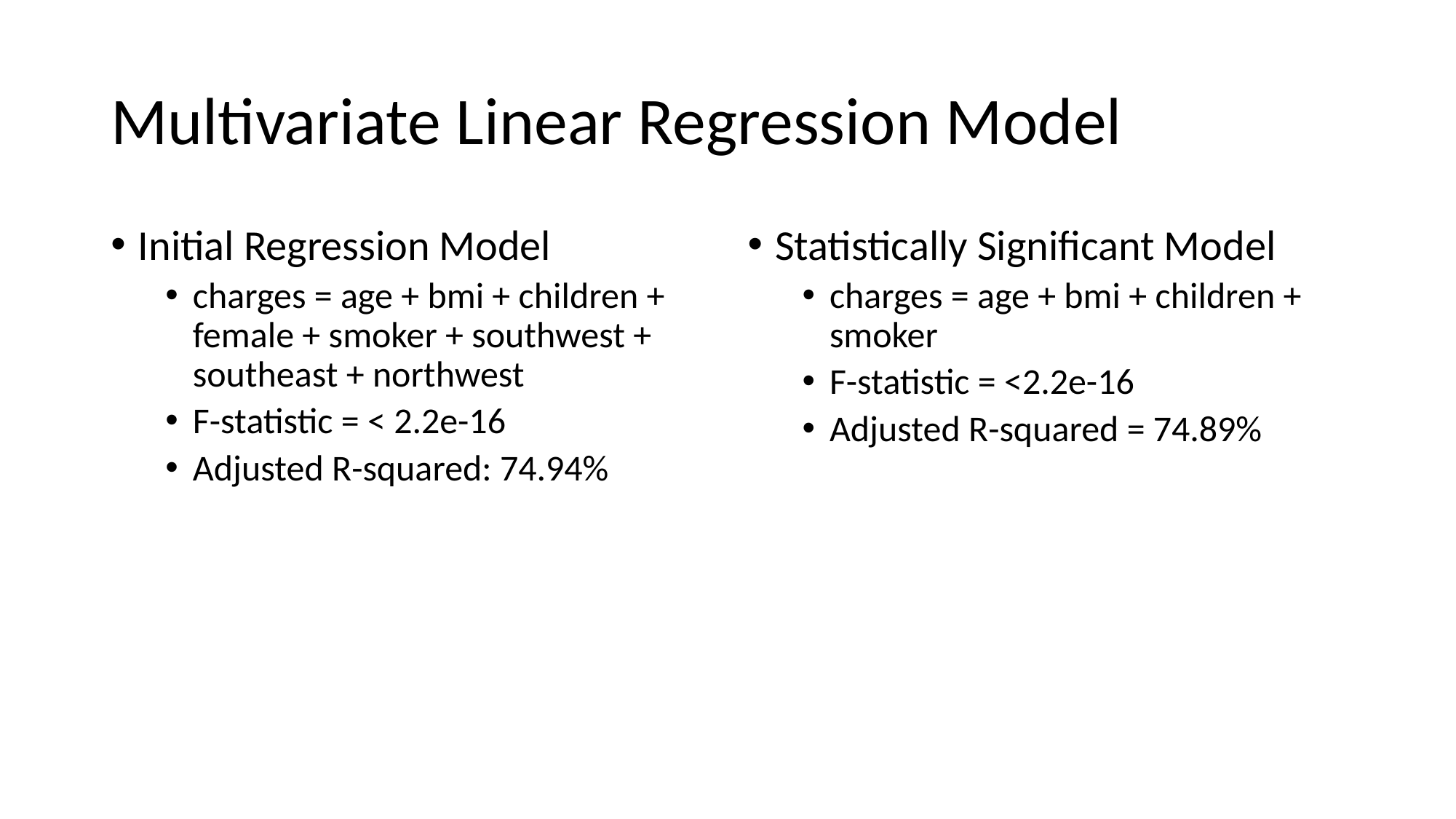

# Multivariate Linear Regression Model
Initial Regression Model
charges = age + bmi + children + female + smoker + southwest + southeast + northwest
F-statistic = < 2.2e-16
Adjusted R-squared: 74.94%
Statistically Significant Model
charges = age + bmi + children + smoker
F-statistic = <2.2e-16
Adjusted R-squared = 74.89%